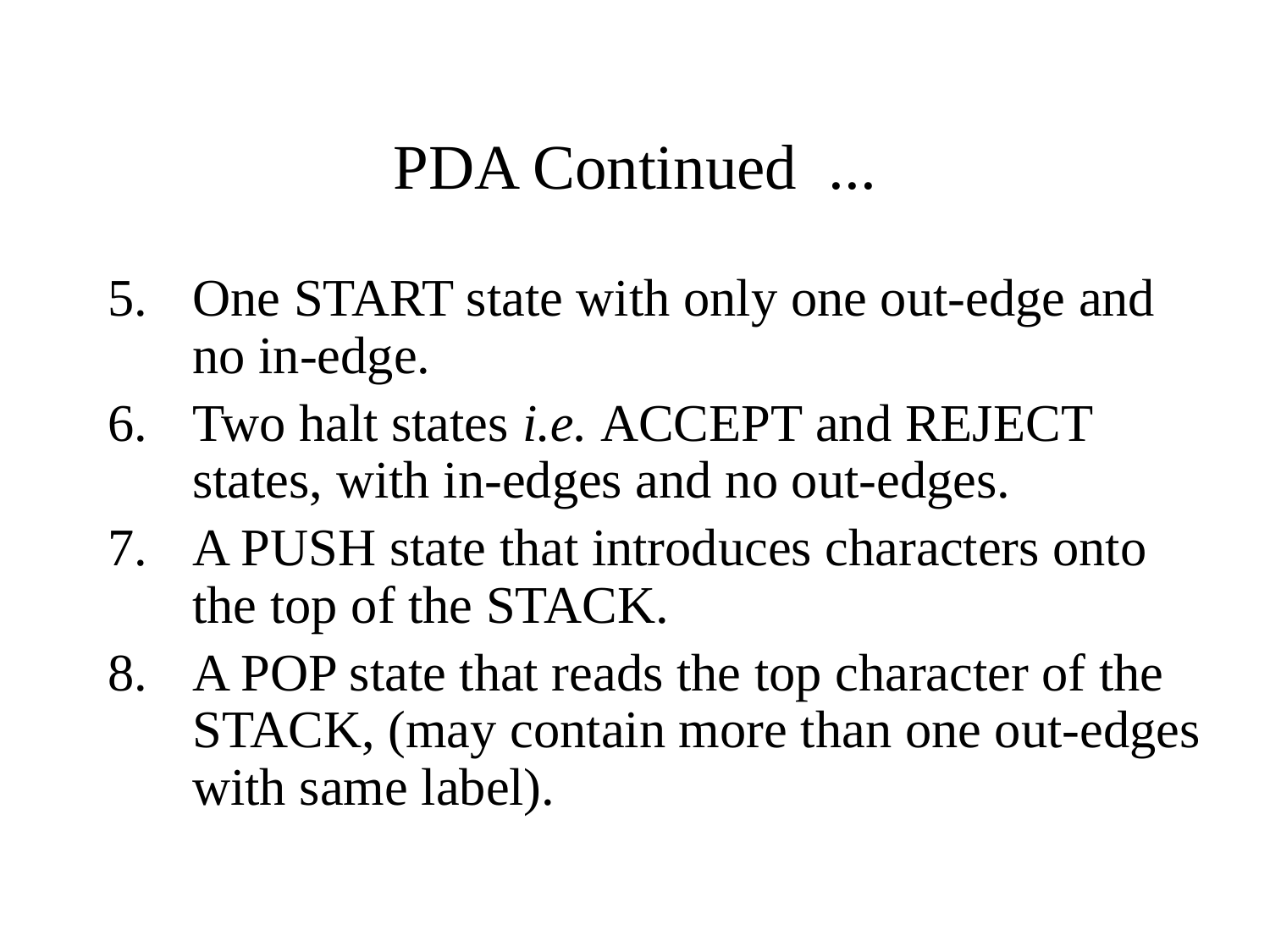

# PDA Continued  ...
One START state with only one out-edge and no in-edge.
Two halt states i.e. ACCEPT and REJECT states, with in-edges and no out-edges.
A PUSH state that introduces characters onto the top of the STACK.
A POP state that reads the top character of the STACK, (may contain more than one out-edges with same label).